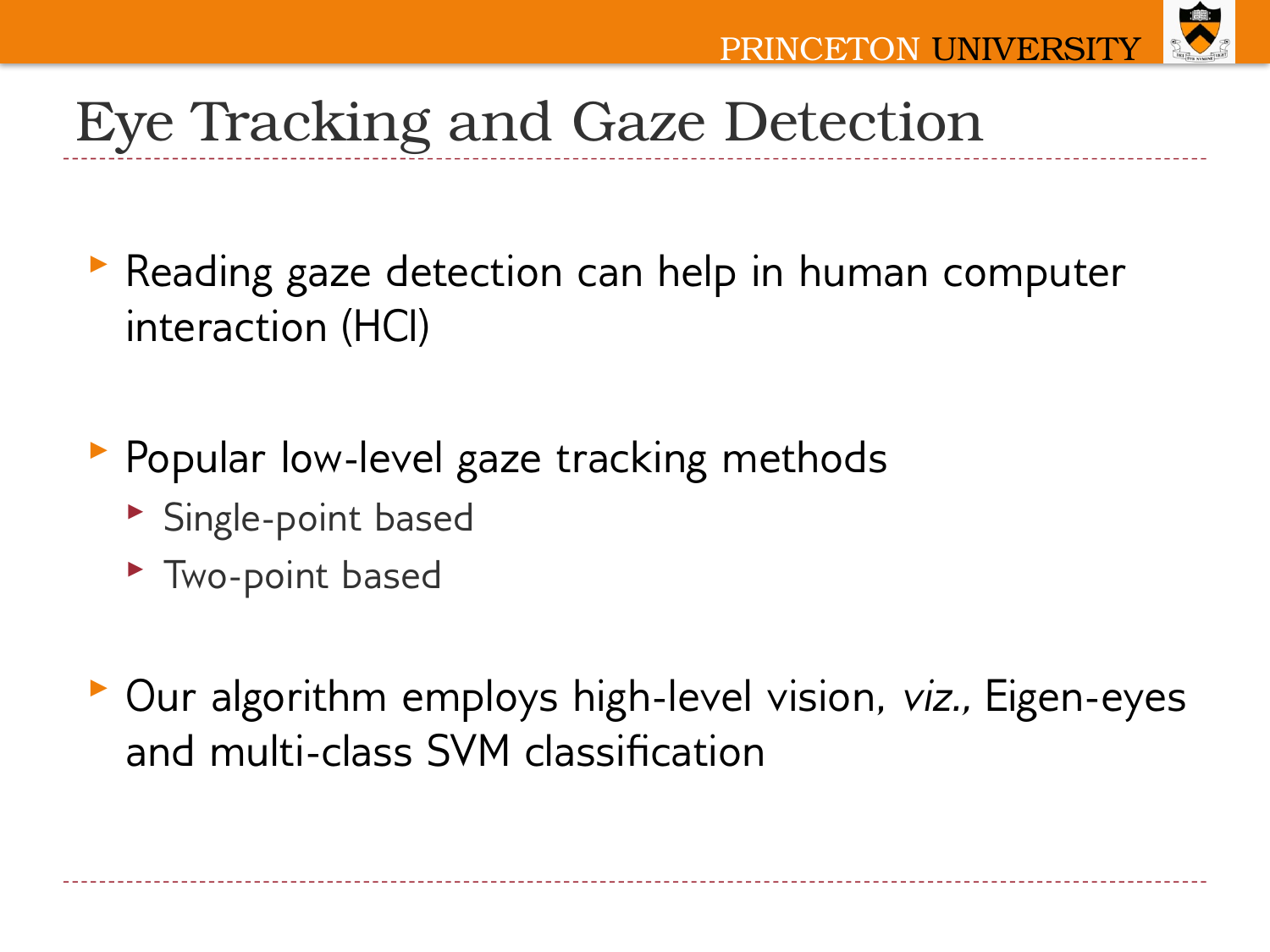

# Eye Tracking and Gaze Detection
Reading gaze detection can help in human computer interaction (HCI)

Popular low-level gaze tracking methods
Single-point based
Two-point based

Our algorithm employs high-level vision, viz., Eigen-eyes and multi-class SVM classification